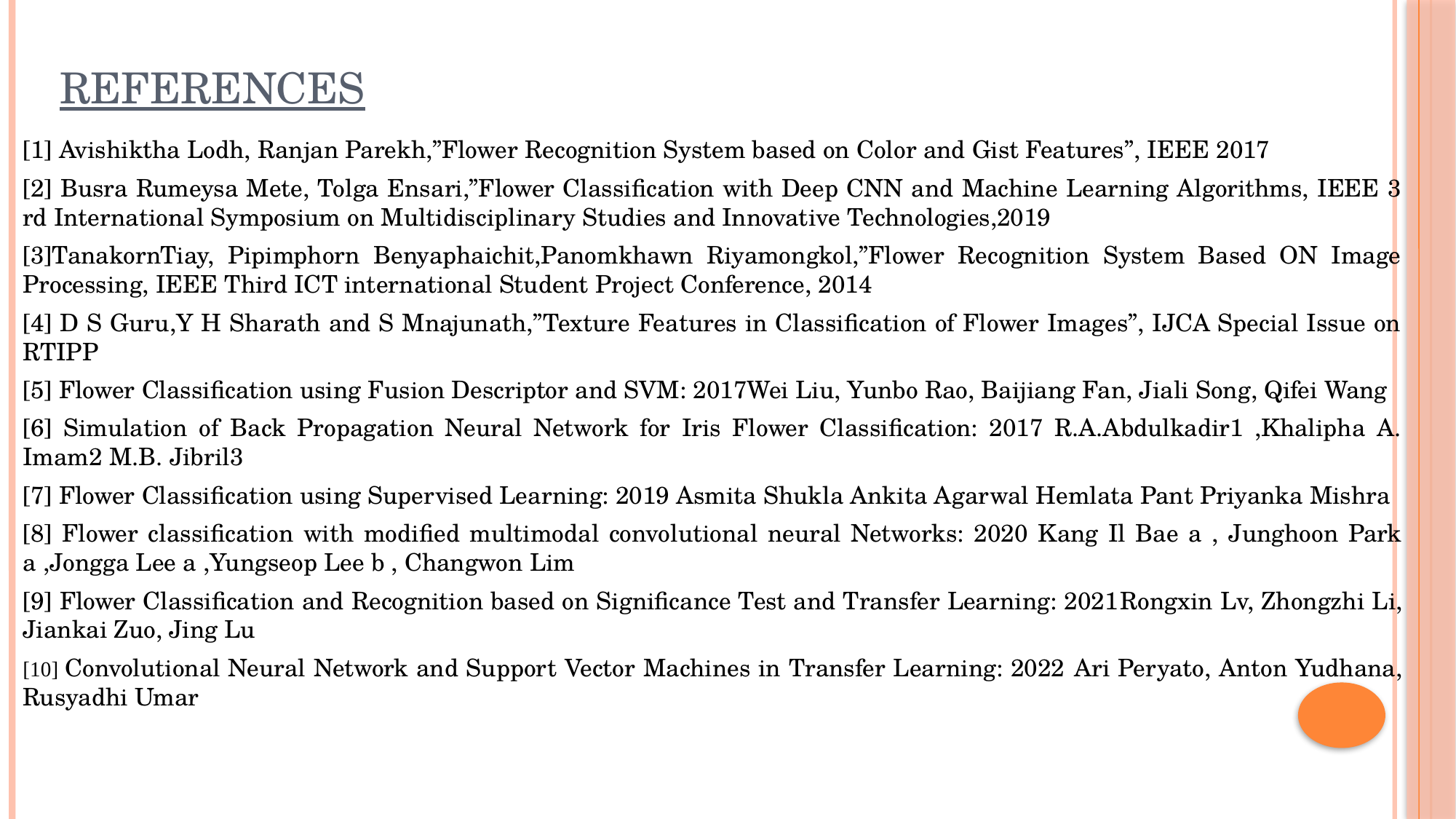

[1] Avishiktha Lodh, Ranjan Parekh,”Flower Recognition System based on Color and Gist Features”, IEEE 2017
[2] Busra Rumeysa Mete, Tolga Ensari,”Flower Classification with Deep CNN and Machine Learning Algorithms, IEEE 3 rd International Symposium on Multidisciplinary Studies and Innovative Technologies,2019
[3]TanakornTiay, Pipimphorn Benyaphaichit,Panomkhawn Riyamongkol,”Flower Recognition System Based ON Image Processing, IEEE Third ICT international Student Project Conference, 2014
[4] D S Guru,Y H Sharath and S Mnajunath,”Texture Features in Classification of Flower Images”, IJCA Special Issue on RTIPP
[5] Flower Classification using Fusion Descriptor and SVM: 2017Wei Liu, Yunbo Rao, Baijiang Fan, Jiali Song, Qifei Wang
[6] Simulation of Back Propagation Neural Network for Iris Flower Classification: 2017 R.A.Abdulkadir1 ,Khalipha A. Imam2 M.B. Jibril3
[7] Flower Classification using Supervised Learning: 2019 Asmita Shukla Ankita Agarwal Hemlata Pant Priyanka Mishra
[8] Flower classiﬁcation with modiﬁed multimodal convolutional neural Networks: 2020 Kang Il Bae a , Junghoon Park a ,Jongga Lee a ,Yungseop Lee b , Changwon Lim
[9] Flower Classification and Recognition based on Significance Test and Transfer Learning: 2021Rongxin Lv, Zhongzhi Li, Jiankai Zuo, Jing Lu
[10] Convolutional Neural Network and Support Vector Machines in Transfer Learning: 2022 Ari Peryato, Anton Yudhana, Rusyadhi Umar

# References